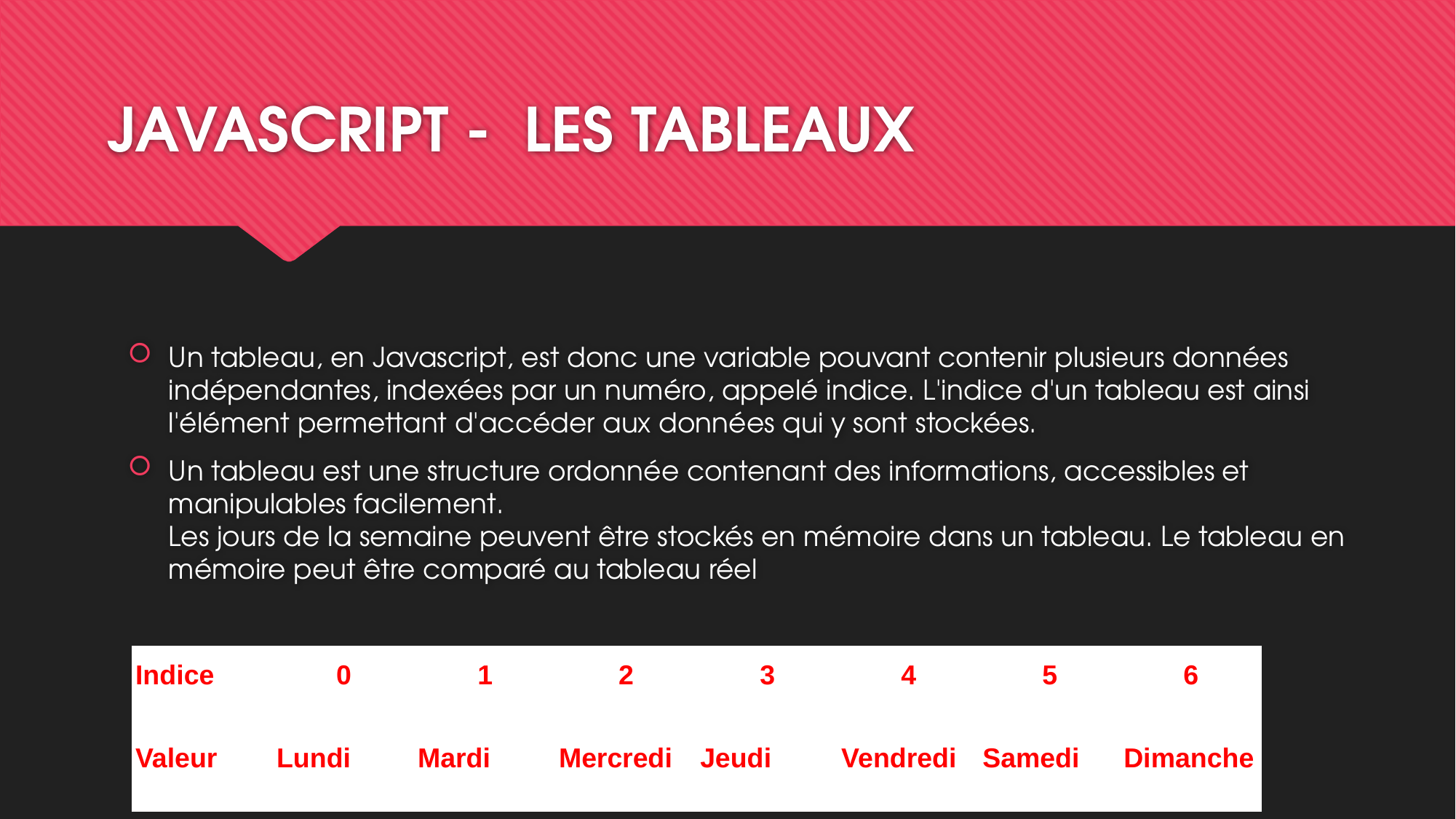

# JAVASCRIPT -  LES TABLEAUX
Un tableau, en Javascript, est donc une variable pouvant contenir plusieurs données indépendantes, indexées par un numéro, appelé indice. L'indice d'un tableau est ainsi l'élément permettant d'accéder aux données qui y sont stockées.
Un tableau est une structure ordonnée contenant des informations, accessibles et manipulables facilement.
Les jours de la semaine peuvent être stockés en mémoire dans un tableau. Le tableau en mémoire peut être comparé au tableau réel
| Indice | 0 | 1 | 2 | 3 | 4 | 5 | 6 |
| --- | --- | --- | --- | --- | --- | --- | --- |
| Valeur | Lundi | Mardi | Mercredi | Jeudi | Vendredi | Samedi | Dimanche |